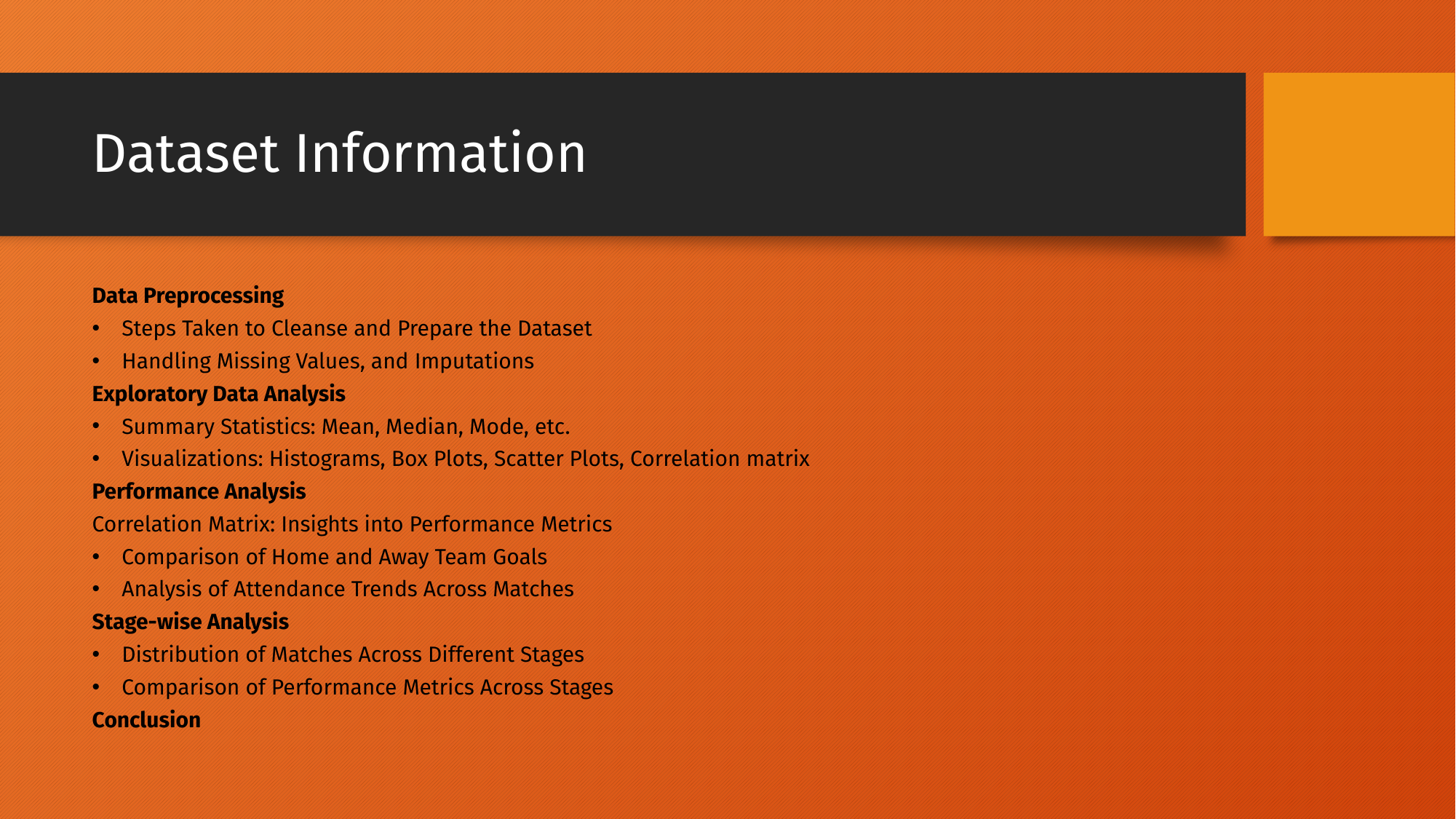

# Dataset Information
Data Preprocessing
Steps Taken to Cleanse and Prepare the Dataset
Handling Missing Values, and Imputations
Exploratory Data Analysis
Summary Statistics: Mean, Median, Mode, etc.
Visualizations: Histograms, Box Plots, Scatter Plots, Correlation matrix
Performance Analysis
Correlation Matrix: Insights into Performance Metrics
Comparison of Home and Away Team Goals
Analysis of Attendance Trends Across Matches
Stage-wise Analysis
Distribution of Matches Across Different Stages
Comparison of Performance Metrics Across Stages
Conclusion